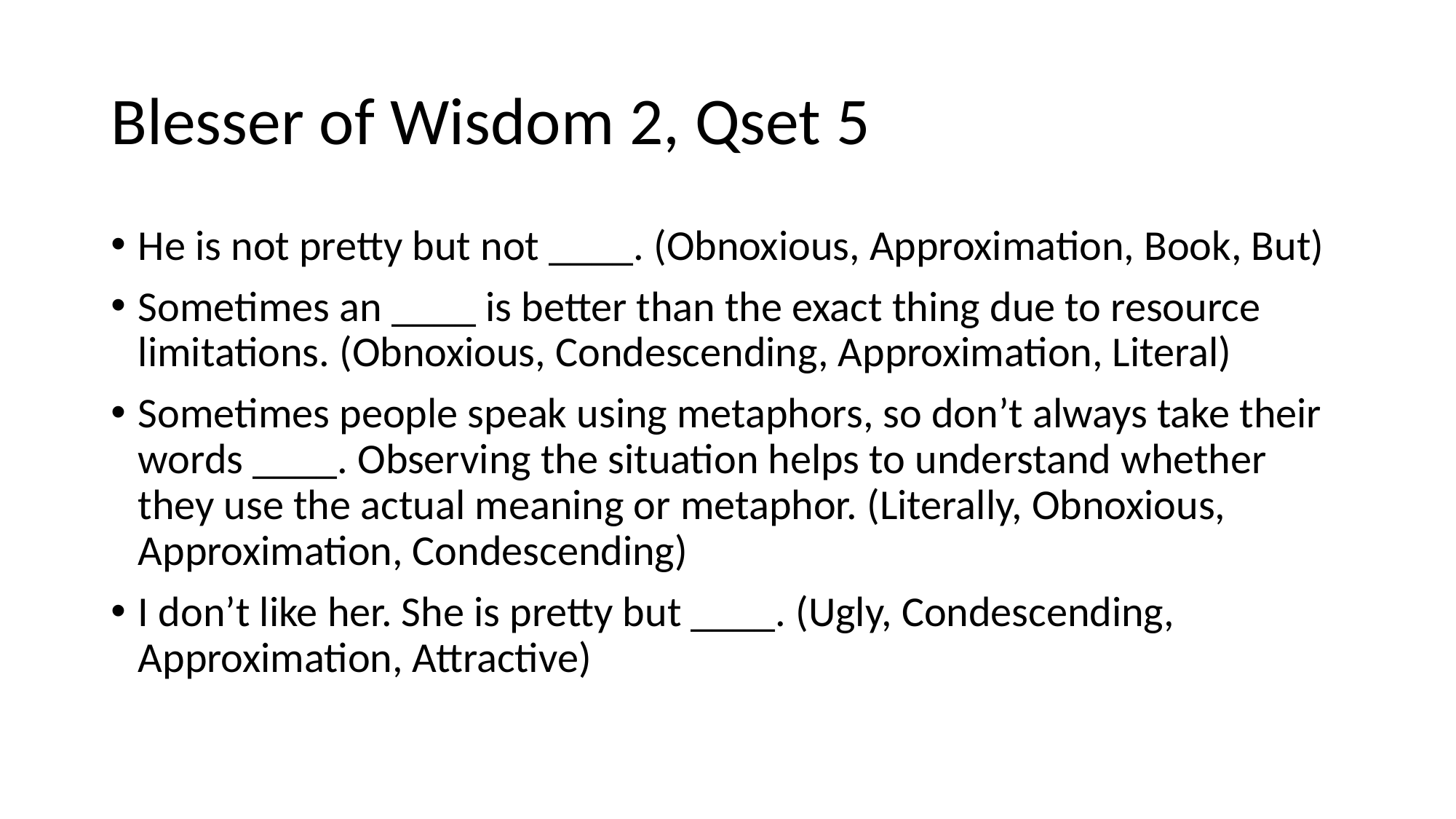

# Blesser of Wisdom 2, Qset 5
He is not pretty but not ____. (Obnoxious, Approximation, Book, But)
Sometimes an ____ is better than the exact thing due to resource limitations. (Obnoxious, Condescending, Approximation, Literal)
Sometimes people speak using metaphors, so don’t always take their words ____. Observing the situation helps to understand whether they use the actual meaning or metaphor. (Literally, Obnoxious, Approximation, Condescending)
I don’t like her. She is pretty but ____. (Ugly, Condescending, Approximation, Attractive)